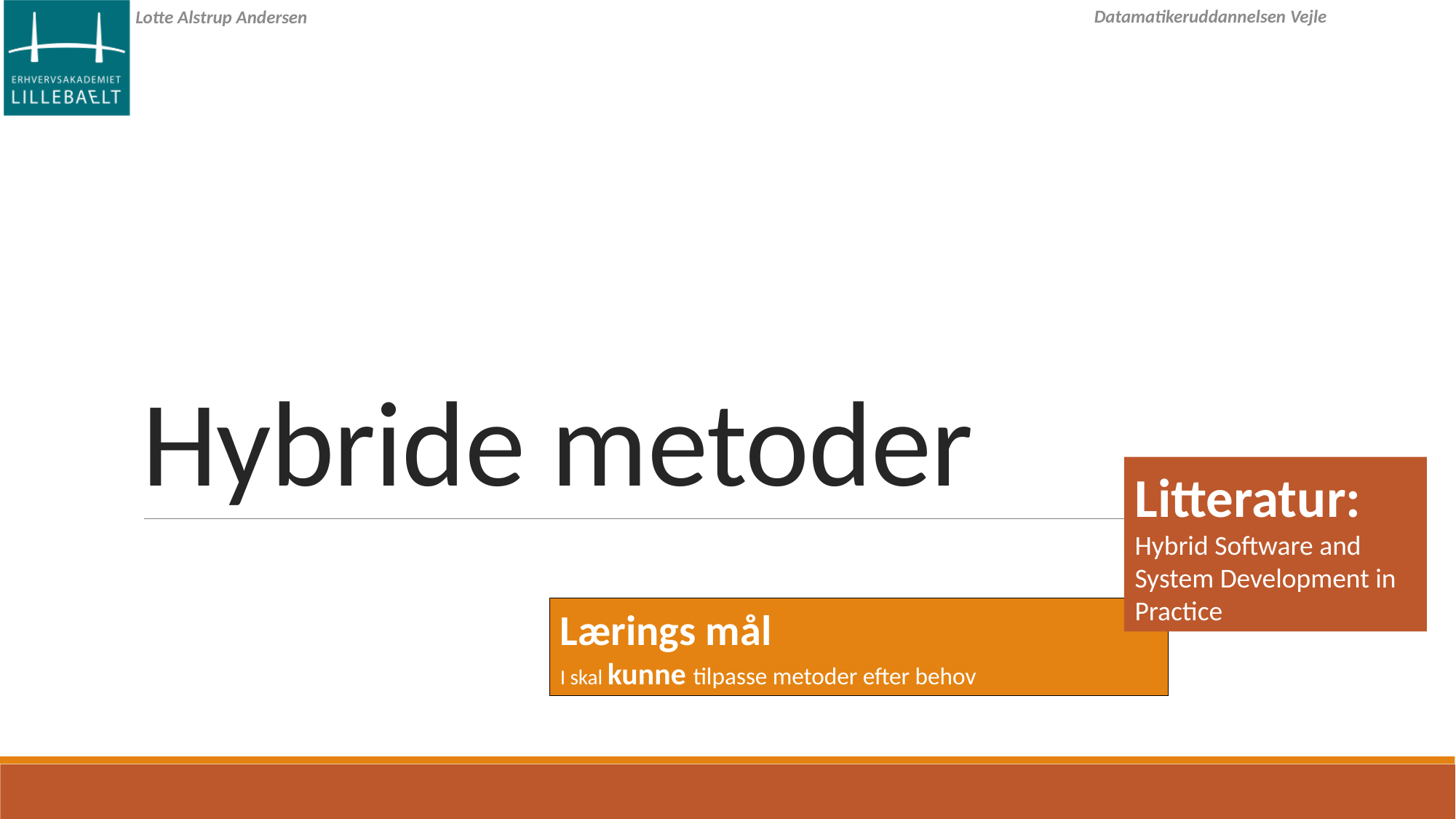

# Hybride metoder
Litteratur:
Hybrid Software and System Development in Practice

Lærings mål
I skal kunne tilpasse metoder efter behov